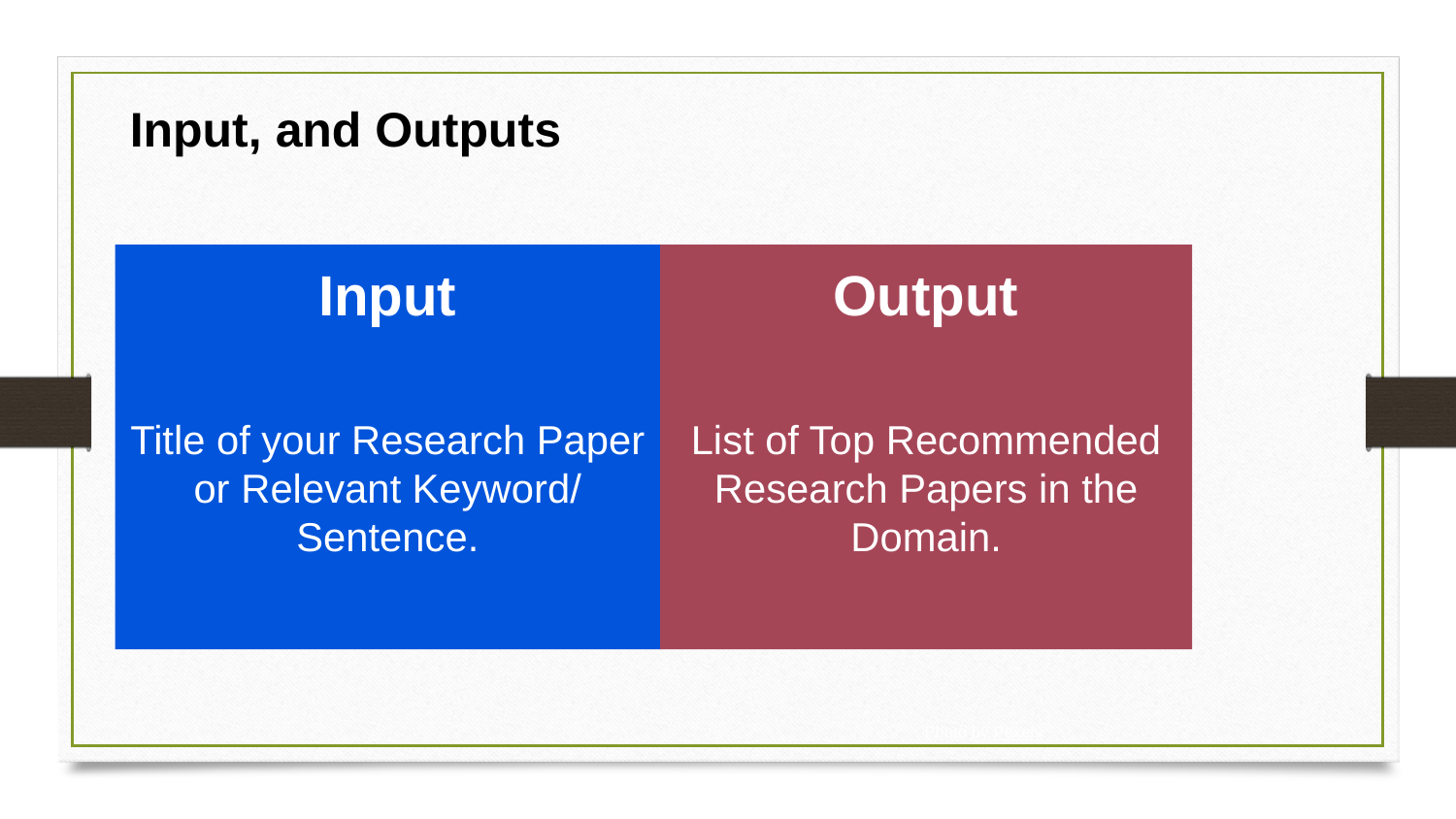

Input, and Outputs
Input

Title of your Research Paper or Relevant Keyword/ Sentence.
Output

List of Top Recommended Research Papers in the Domain.
Photo by Pexels